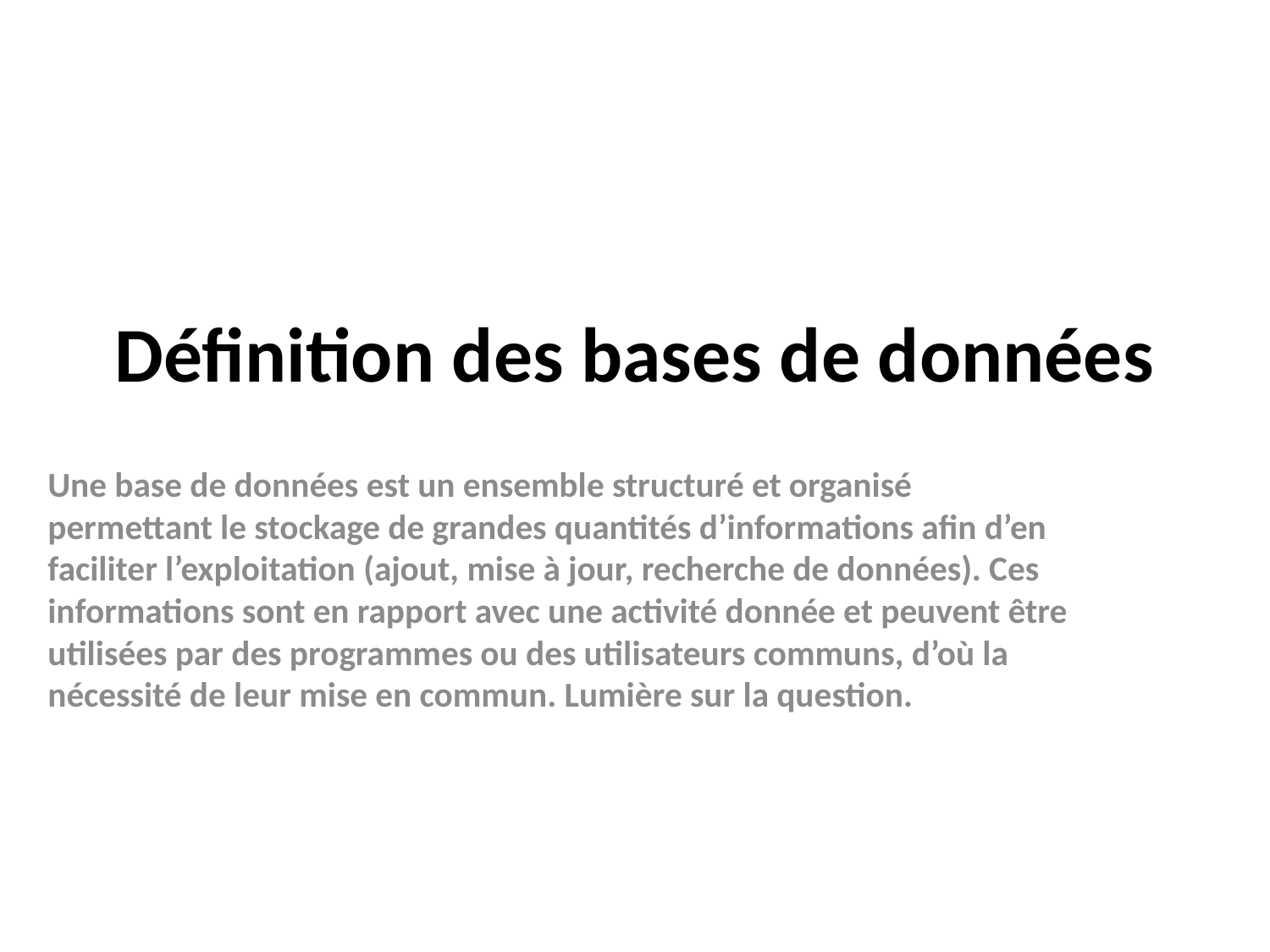

# Définition des bases de données
Une base de données est un ensemble structuré et organisé permettant le stockage de grandes quantités d’informations afin d’en faciliter l’exploitation (ajout, mise à jour, recherche de données). Ces informations sont en rapport avec une activité donnée et peuvent être utilisées par des programmes ou des utilisateurs communs, d’où la nécessité de leur mise en commun. Lumière sur la question.